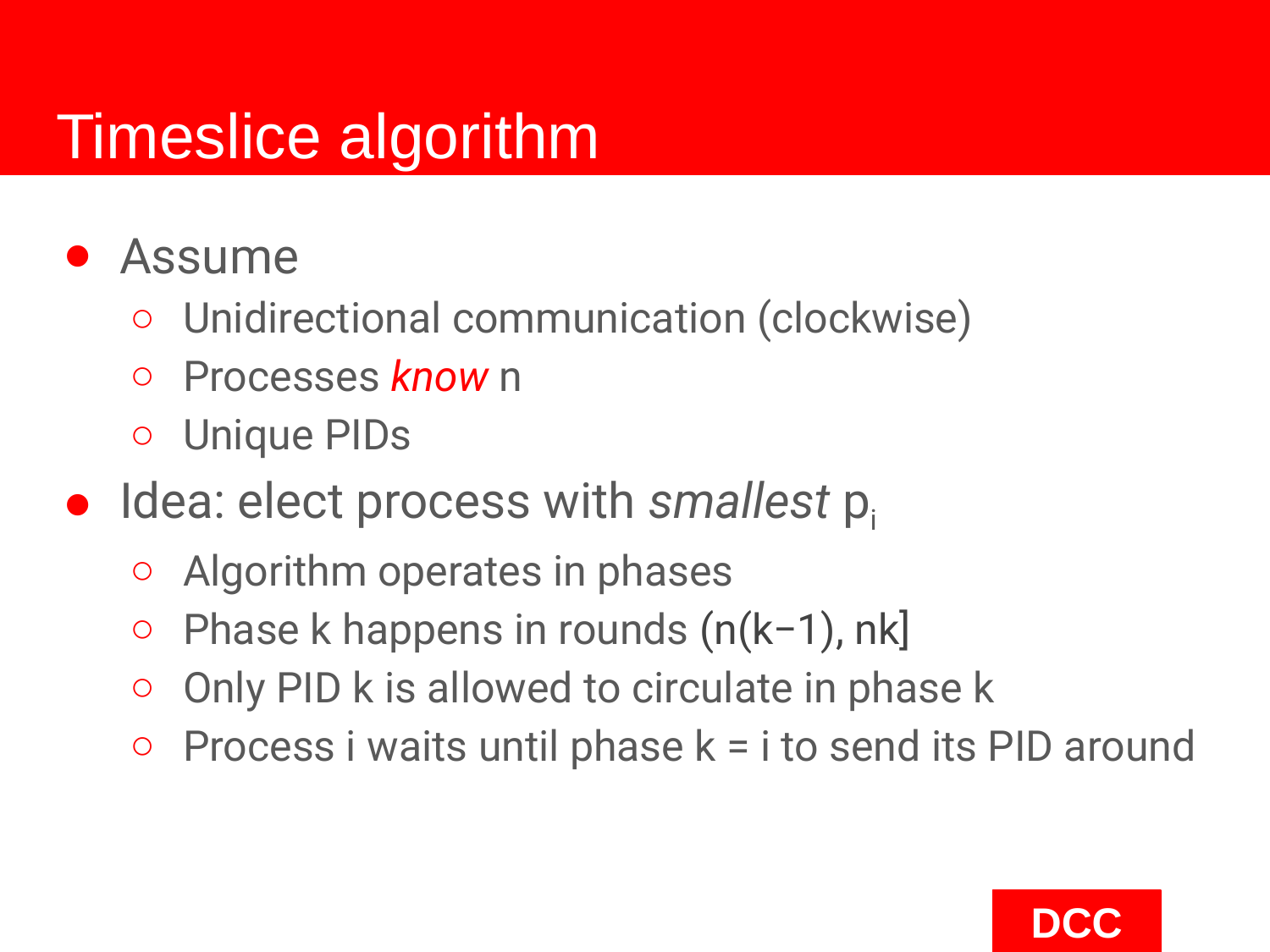

# Timeslice algorithm
Assume
Unidirectional communication (clockwise)
Processes know n
Unique PIDs
Idea: elect process with smallest pi
Algorithm operates in phases
Phase k happens in rounds (n(k−1), nk]
Only PID k is allowed to circulate in phase k
Process i waits until phase k = i to send its PID around
21